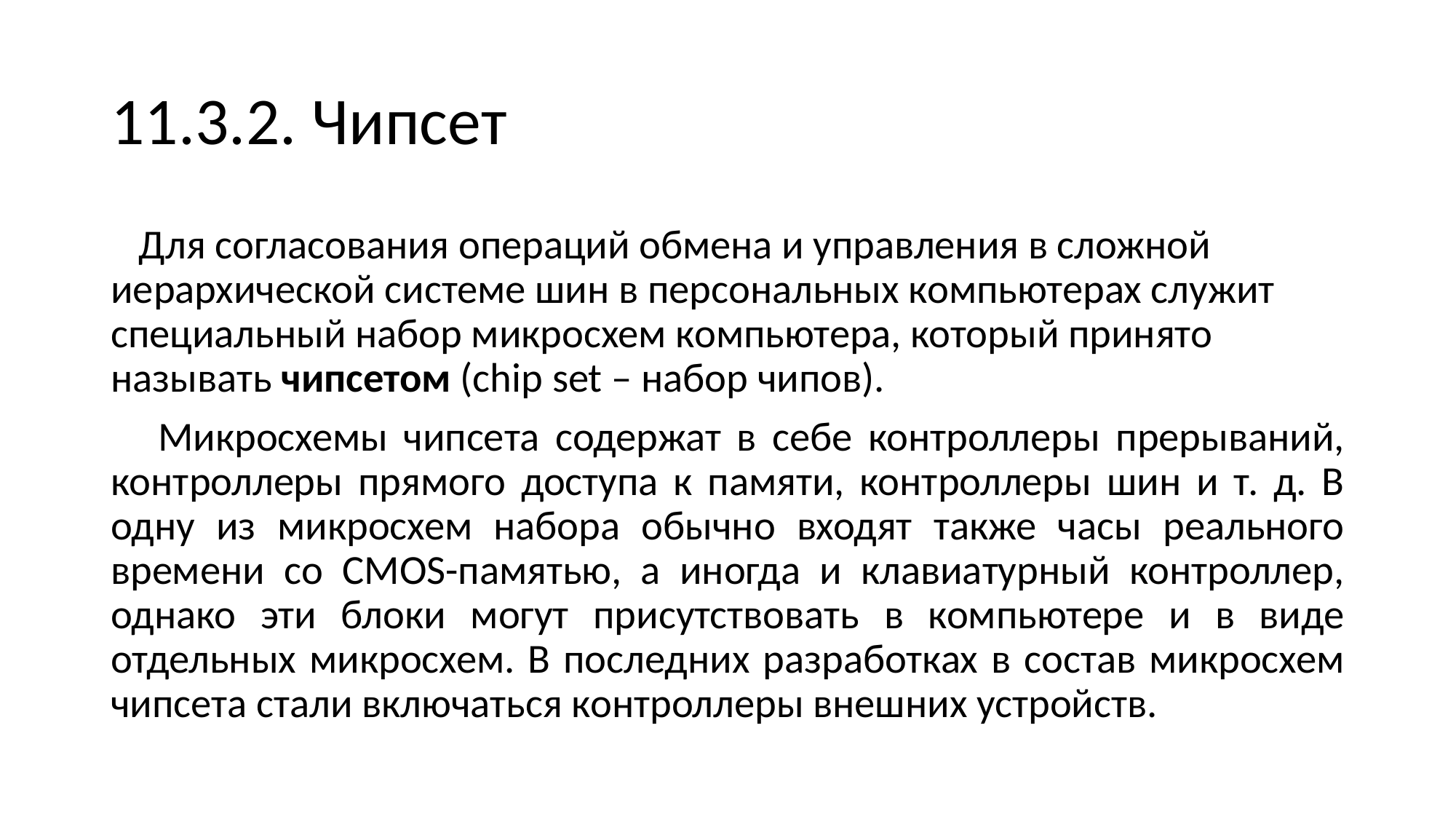

# 11.3.2. Чипсет
   Для согласования операций обмена и управления в сложной иерархической системе шин в персональных компьютерах служит специальный набор микросхем компьютера, который принято называть чипсетом (chip set – набор чипов).
   Микросхемы чипсета содержат в себе контроллеры прерываний, контроллеры прямого доступа к памяти, контроллеры шин и т. д. В одну из микросхем набора обычно входят также часы реального времени со CMOS-памятью, а иногда и клавиатурный контроллер, однако эти блоки могут присутствовать в компьютере и в виде отдельных микросхем. В последних разработках в состав микросхем чипсета стали включаться контроллеры внешних устройств.